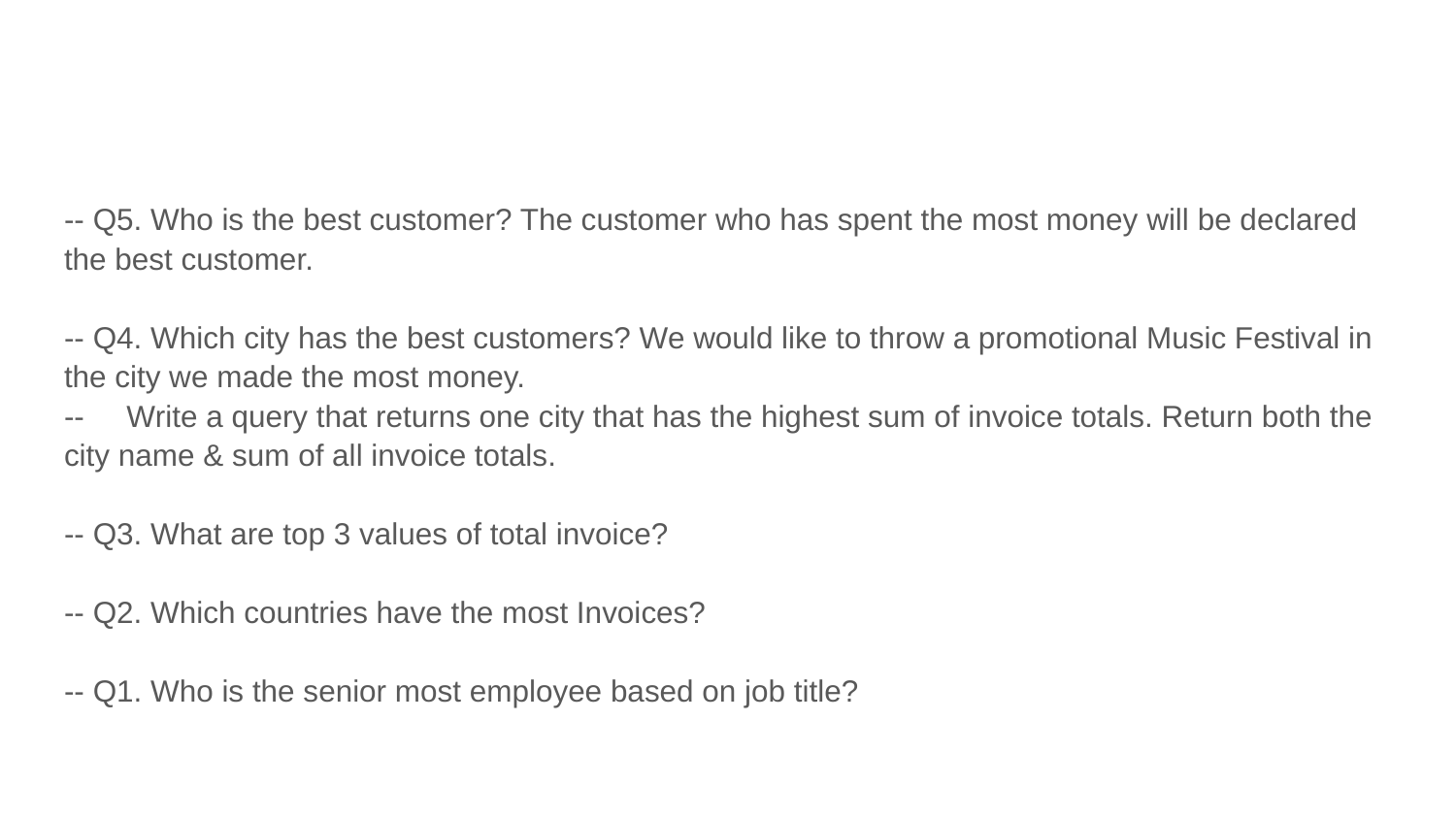

#
-- Q5. Who is the best customer? The customer who has spent the most money will be declared the best customer.

-- Q4. Which city has the best customers? We would like to throw a promotional Music Festival in the city we made the most money.
--     Write a query that returns one city that has the highest sum of invoice totals. Return both the city name & sum of all invoice totals.

-- Q3. What are top 3 values of total invoice?

-- Q2. Which countries have the most Invoices?

-- Q1. Who is the senior most employee based on job title?